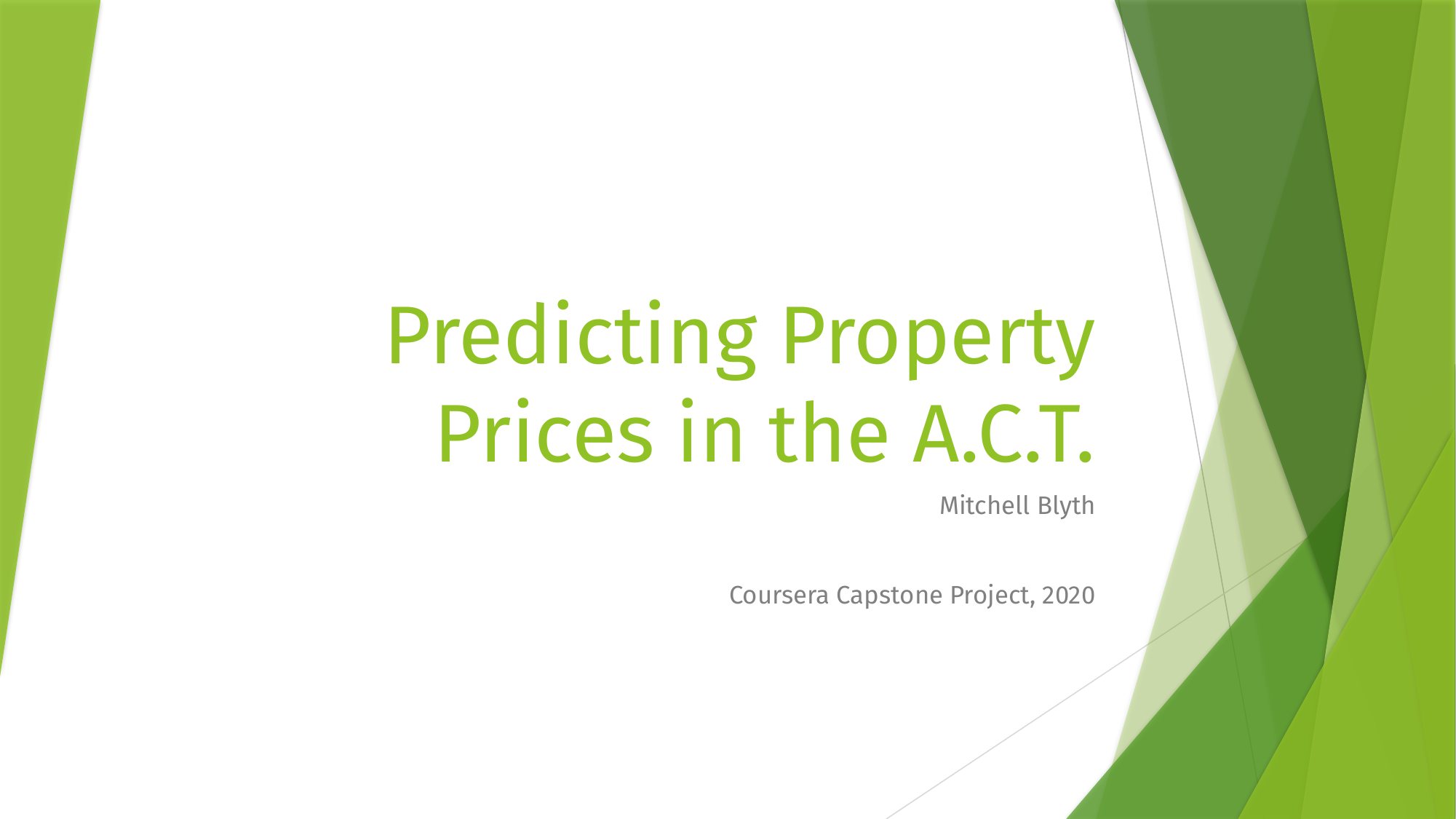

# Predicting Property Prices in the A.C.T.
Mitchell Blyth

Coursera Capstone Project, 2020